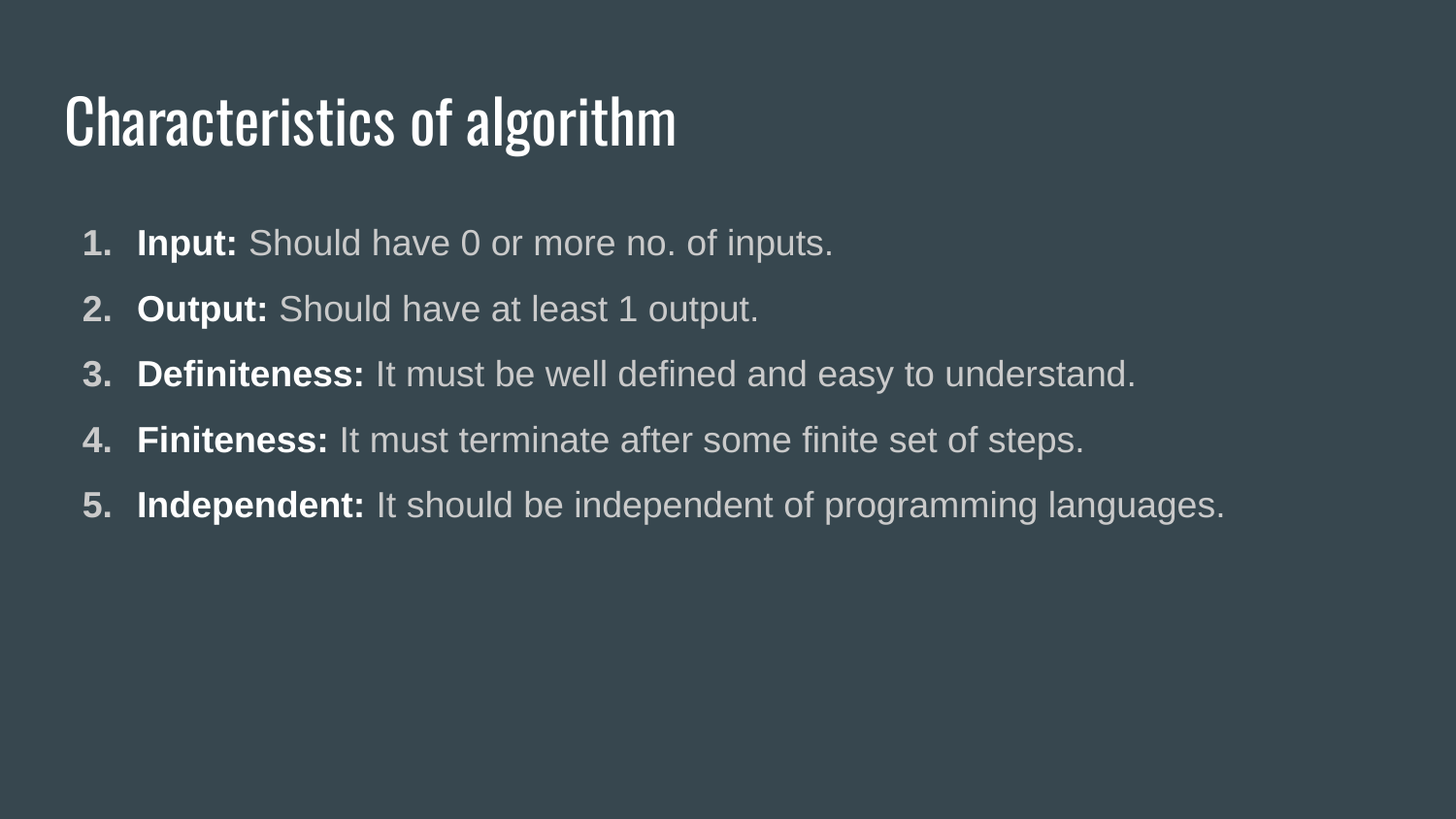

# Characteristics of algorithm
Input: Should have 0 or more no. of inputs.
Output: Should have at least 1 output.
Definiteness: It must be well defined and easy to understand.
Finiteness: It must terminate after some finite set of steps.
Independent: It should be independent of programming languages.